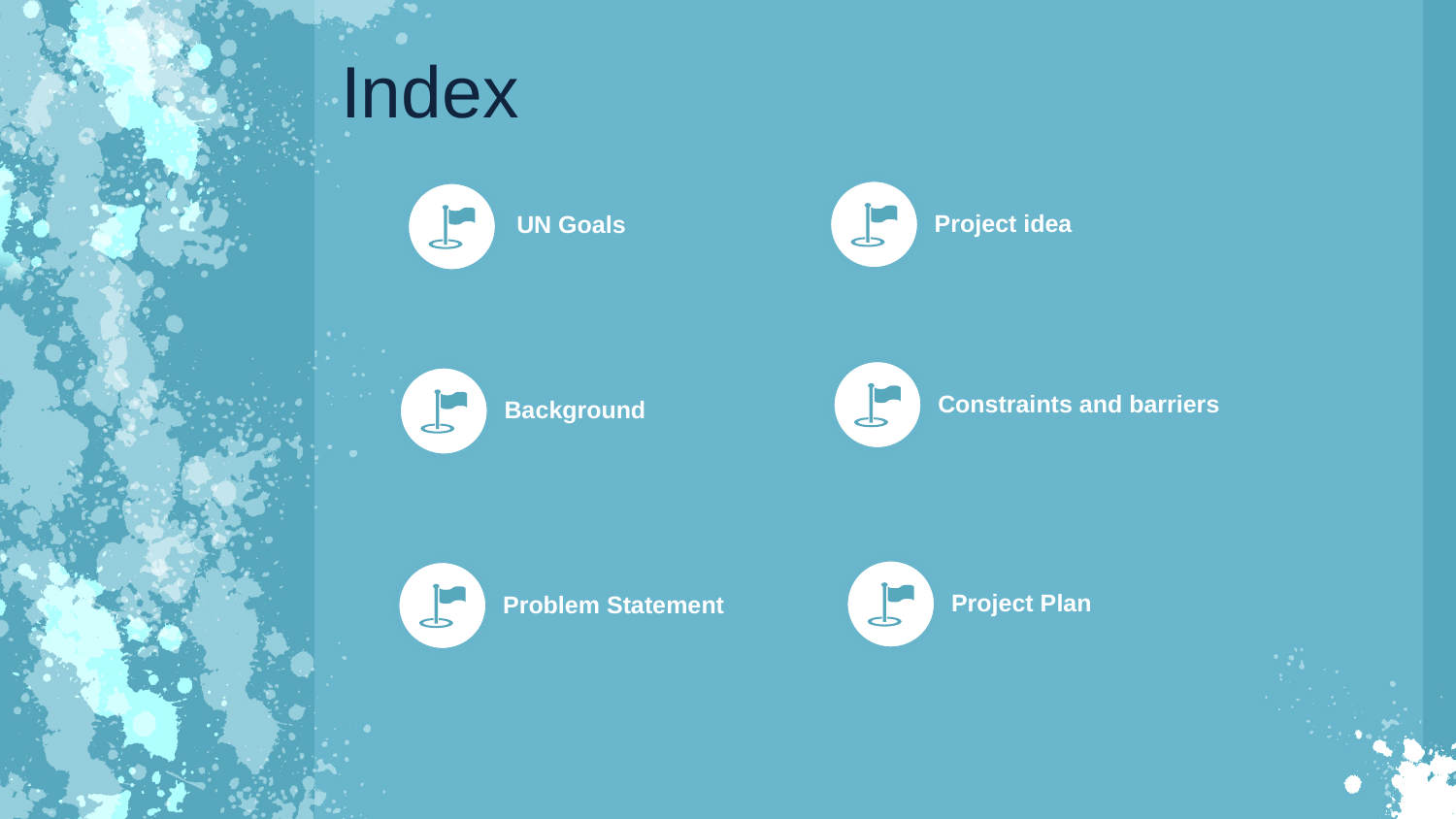

Index

Project idea

UN Goals

Constraints and barriers

Background

Project Plan

Problem Statement